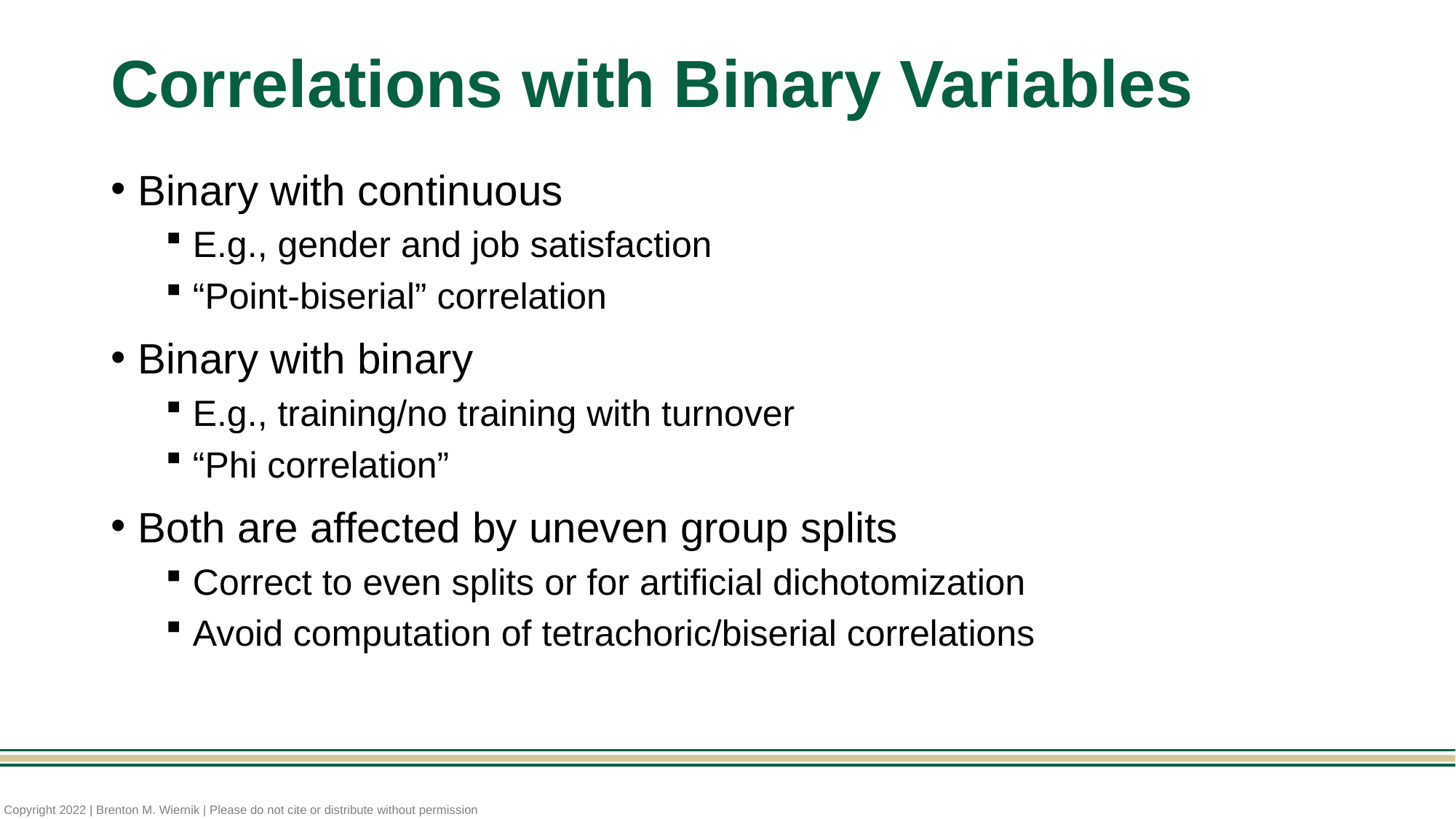

# Correlations with Binary Variables
Binary with continuous
E.g., gender and job satisfaction
“Point-biserial” correlation
Binary with binary
E.g., training/no training with turnover
“Phi correlation”
Both are affected by uneven group splits
Correct to even splits or for artificial dichotomization
Avoid computation of tetrachoric/biserial correlations